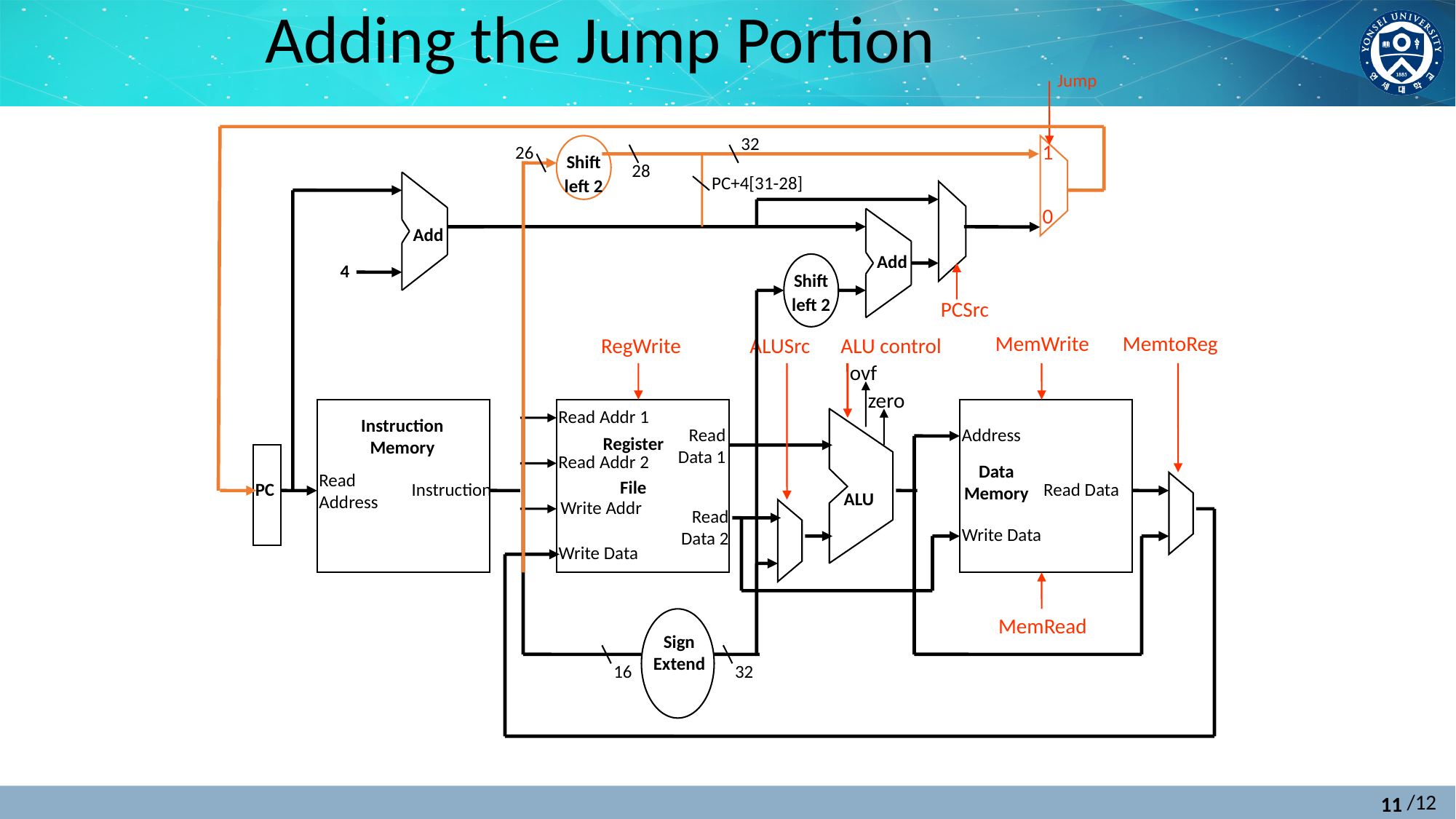

# Adding the Jump Portion
Jump

32

26

1
Shift
left 2

28

PC+4[31-28]

0

Add

Add
4

Shift
left 2

PCSrc
RegWrite
ALUSrc
ALU control
MemWrite
MemtoReg
ovf

zero

Read Addr 1

Read
 Data 1
Address
Register

File

Read Addr 2

Data
Memory

Read Data
ALU
Write Addr

Read
 Data 2

Write Data

Write Data

MemRead
Sign
Extend

16

32

Instruction
Memory

Read
Address
Instruction
PC

11